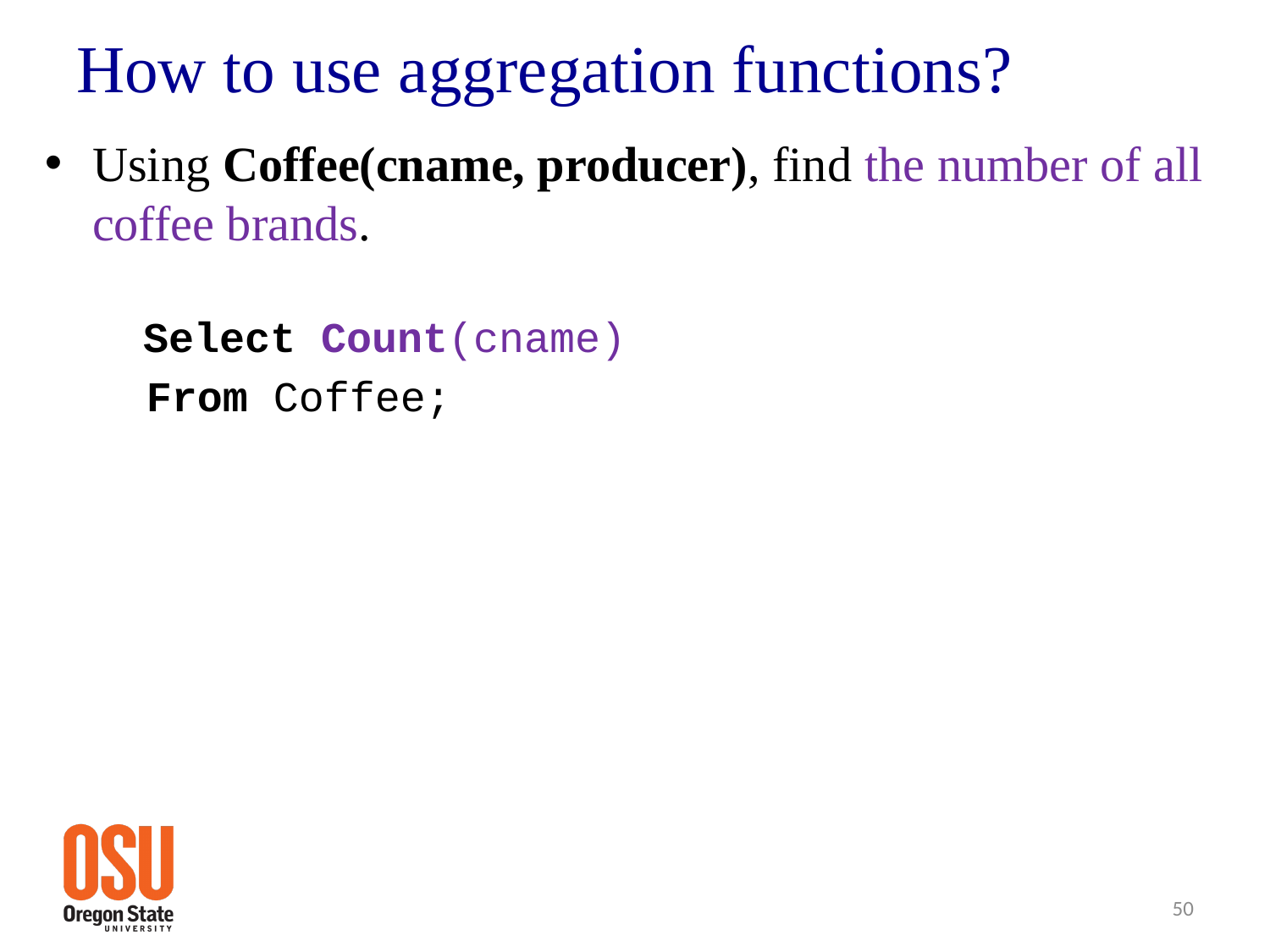

# How to use aggregation functions?
Using Coffee(cname, producer), find the number of all coffee brands.
  Select Count(cname)
    From Coffee;
50